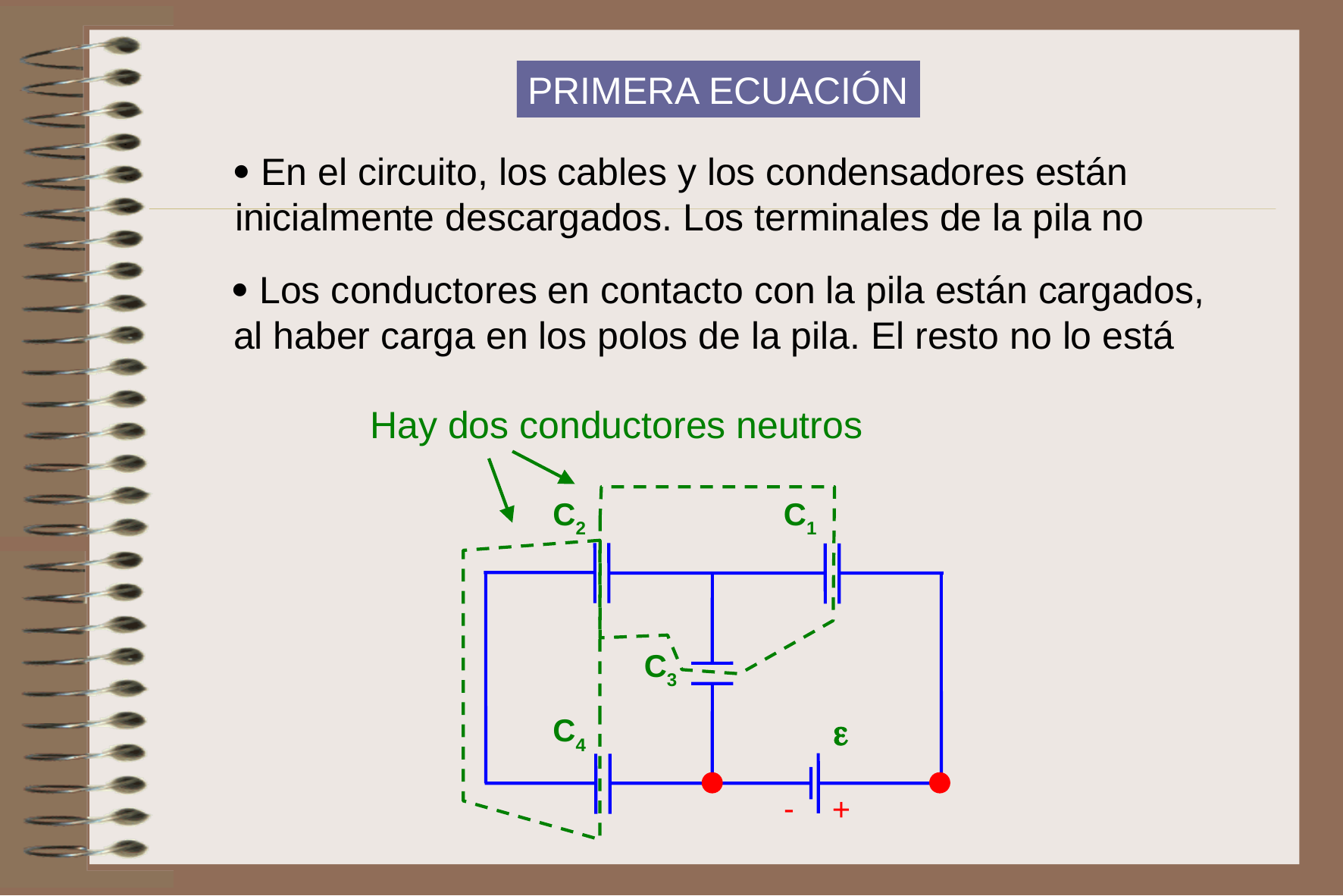

PRIMERA ECUACIÓN
• En el circuito, los cables y los condensadores están inicialmente descargados. Los terminales de la pila no
• Los conductores en contacto con la pila están cargados, al haber carga en los polos de la pila. El resto no lo está
Hay dos conductores neutros

C2
C1

C3

C4
ε

-
+